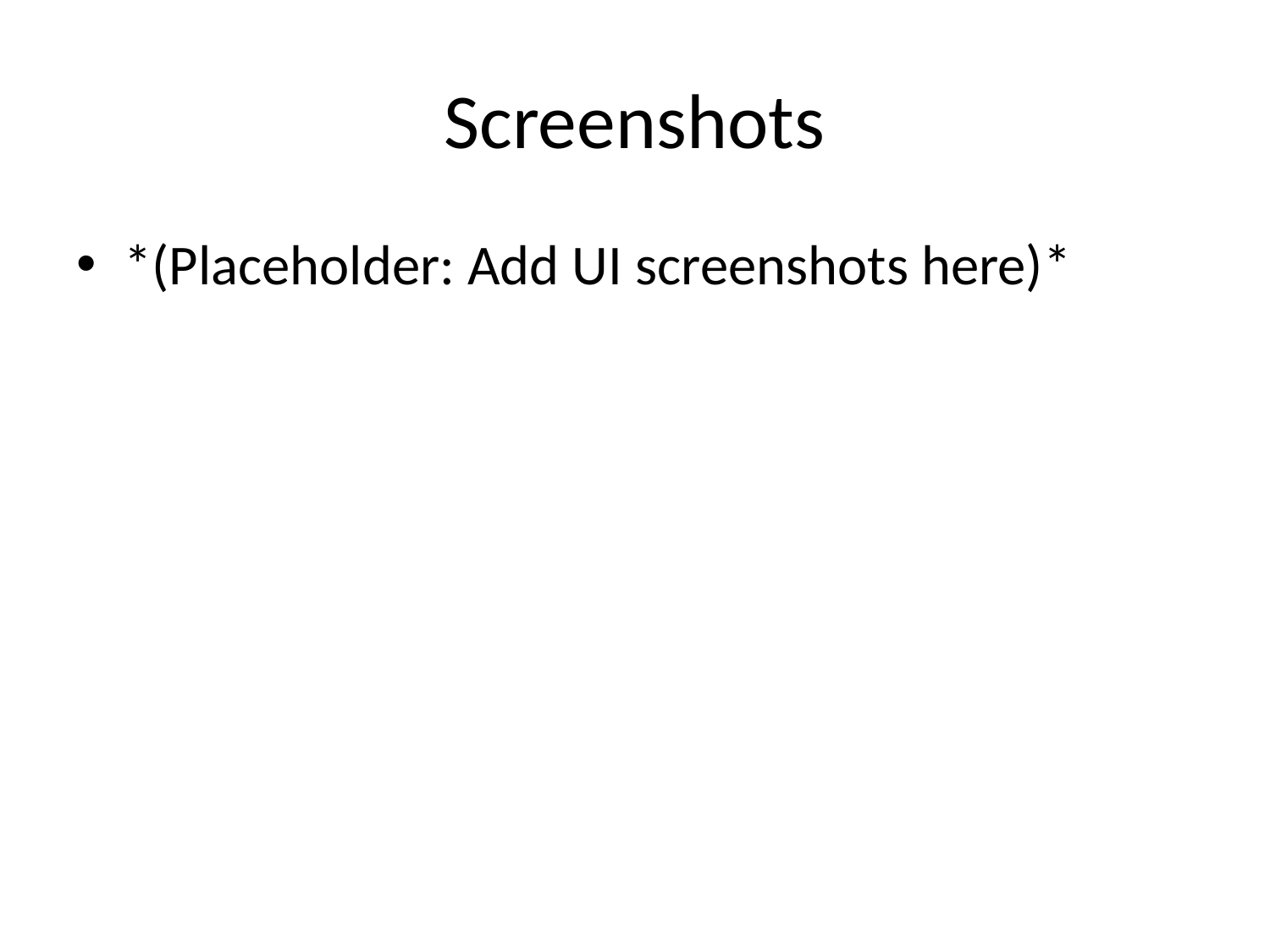

# Screenshots
*(Placeholder: Add UI screenshots here)*